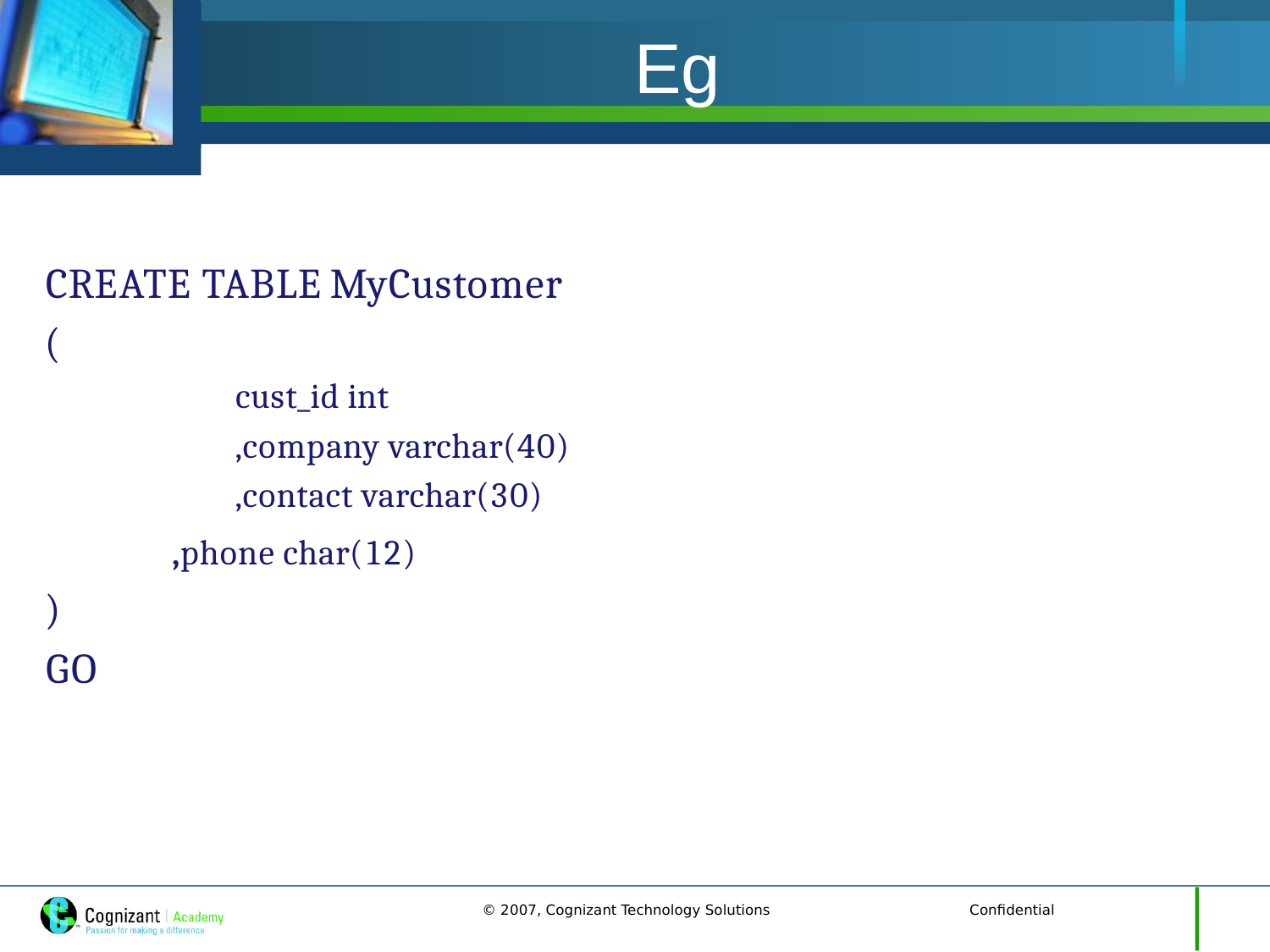

# Eg

CREATE TABLE MyCustomer
(
	cust_id int
	,company varchar(40)
	,contact varchar(30)
	,phone char(12)
)
GO